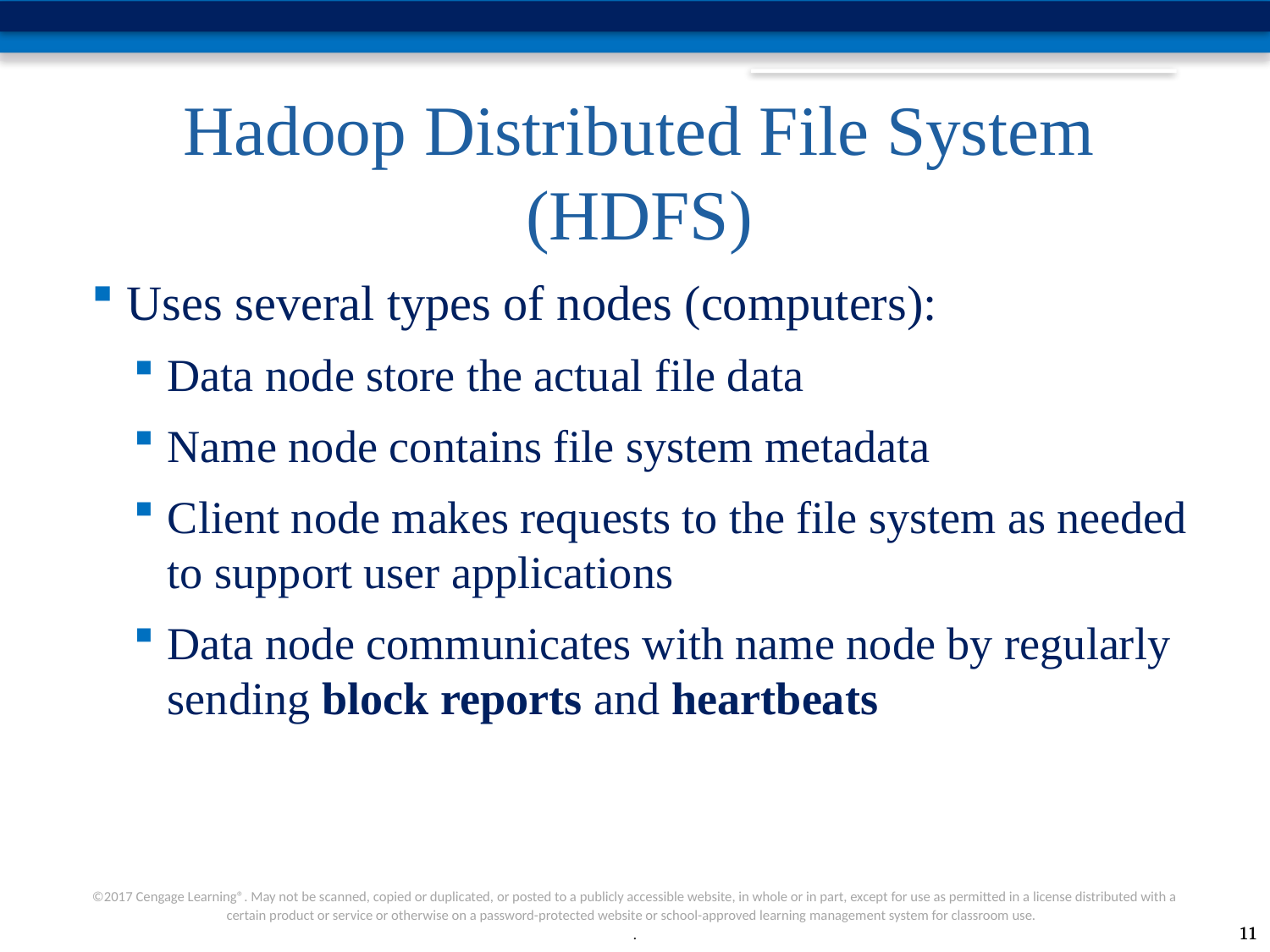

# Hadoop Distributed File System (HDFS)
Uses several types of nodes (computers):
Data node store the actual file data
Name node contains file system metadata
Client node makes requests to the file system as needed to support user applications
Data node communicates with name node by regularly sending block reports and heartbeats
11